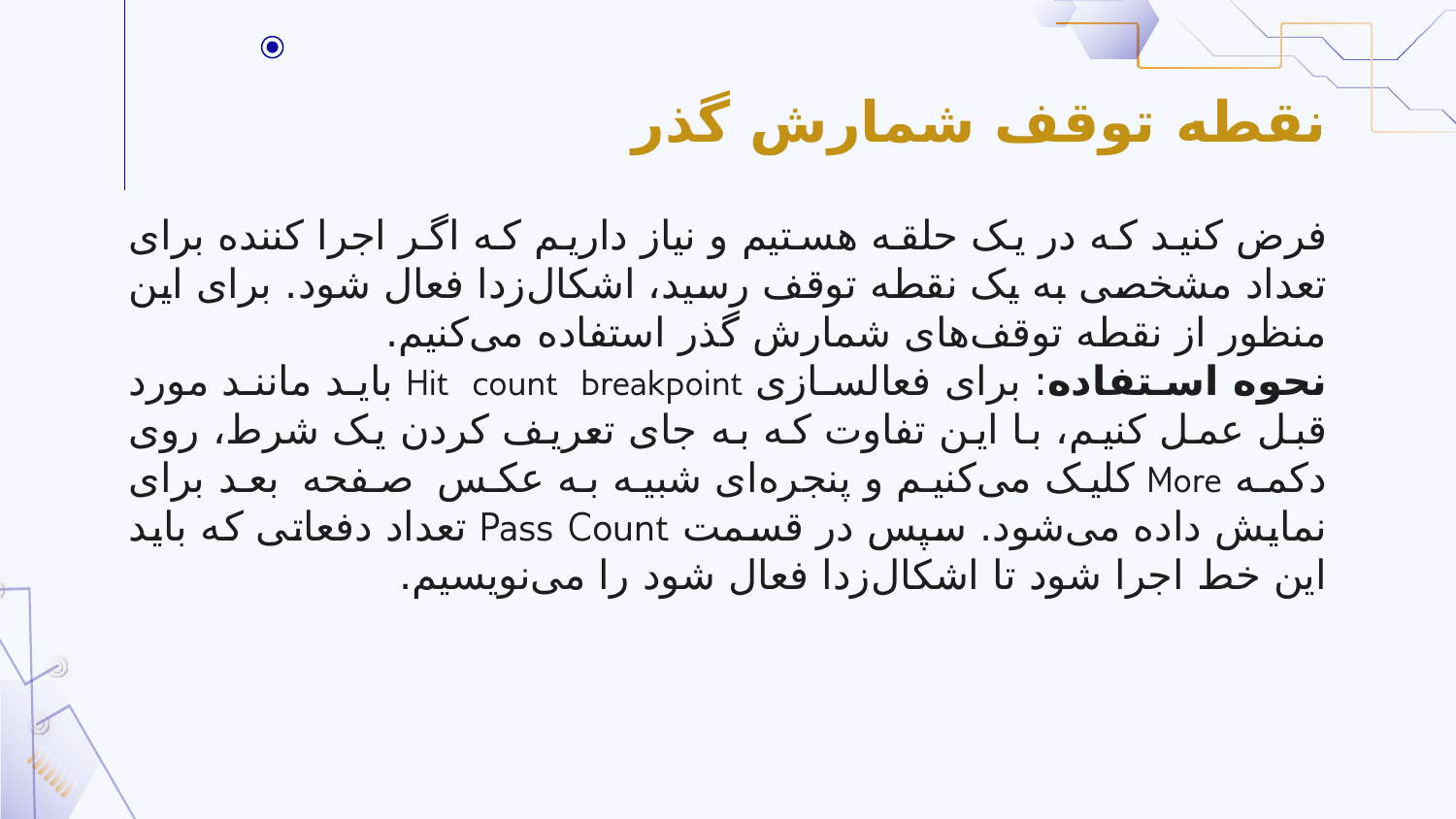

# نقطه توقف شمارش گذر
فرض کنید که در یک حلقه هستیم و نیاز داریم که اگر اجرا کننده برای تعداد مشخصی به یک نقطه توقف رسید، اشکال‌زدا فعال شود. برای این منظور از نقطه توقف‌های شمارش گذر استفاده می‌کنیم.
نحوه استفاده: برای فعالسازی Hit count breakpoint باید مانند مورد قبل عمل کنیم، با این تفاوت که به جای تعریف کردن یک شرط، روی دکمه More کلیک می‌کنیم و پنجره‌ای شبیه به عکس صفحه بعد برای نمایش داده می‌شود. سپس در قسمت Pass Count تعداد دفعاتی که باید این خط اجرا شود تا اشکال‌زدا فعال شود را می‌نویسیم.